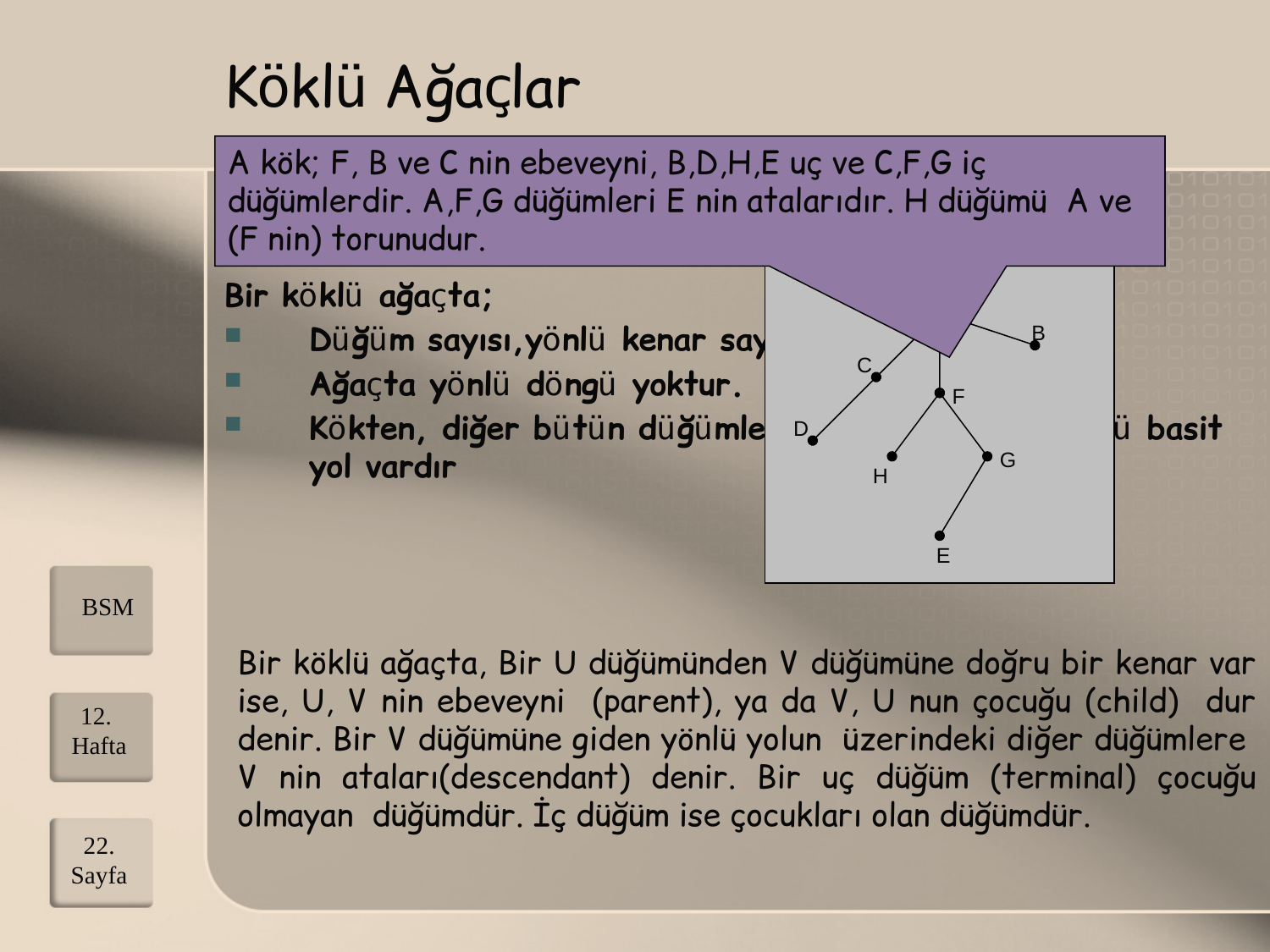

# Köklü Ağaçlar
A kök; F, B ve C nin ebeveyni, B,D,H,E uç ve C,F,G iç düğümlerdir. A,F,G düğümleri E nin atalarıdır. H düğümü  A ve   (F nin) torunudur.
Teorem

Bir köklü ağaçta;
Düğüm sayısı,yönlü kenar sayısından bir fazladır.
Ağaçta yönlü döngü yoktur.
Kökten, diğer bütün düğümlere sadece bir tek yönlü basit yol vardır

A

B
C

F

D
G
H

E
BSM
Bir köklü ağaçta, Bir U düğümünden V düğümüne doğru bir kenar var ise, U, V nin ebeveyni  (parent), ya da V, U nun çocuğu (child)  dur denir. Bir V düğümüne giden yönlü yolun  üzerindeki diğer düğümlere  V nin ataları(descendant) denir. Bir uç düğüm (terminal) çocuğu olmayan  düğümdür. İç düğüm ise çocukları olan düğümdür.
12.  Hafta
22. Sayfa